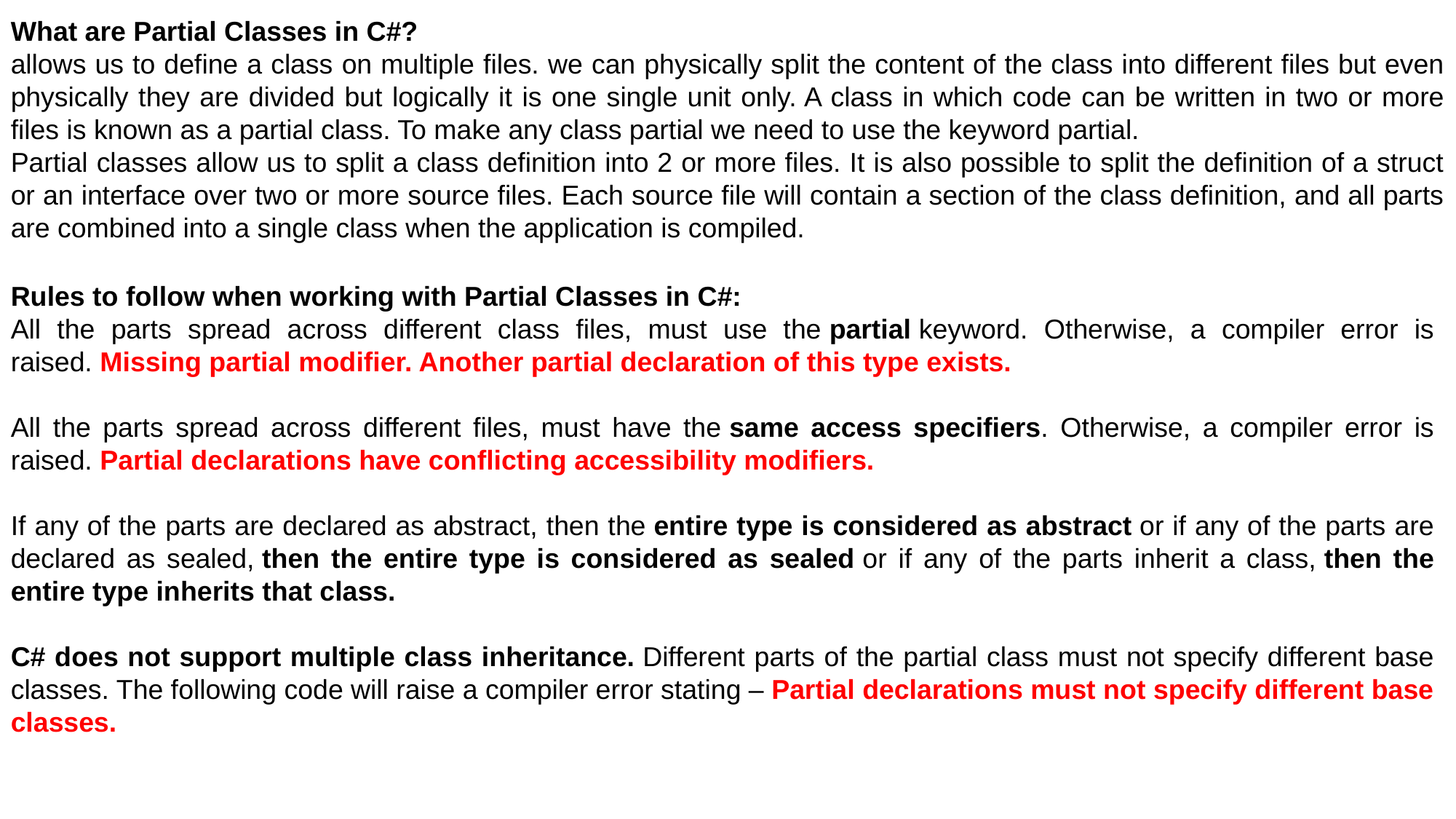

What are Partial Classes in C#?
allows us to define a class on multiple files. we can physically split the content of the class into different files but even physically they are divided but logically it is one single unit only. A class in which code can be written in two or more files is known as a partial class. To make any class partial we need to use the keyword partial.
Partial classes allow us to split a class definition into 2 or more files. It is also possible to split the definition of a struct or an interface over two or more source files. Each source file will contain a section of the class definition, and all parts are combined into a single class when the application is compiled.

Rules to follow when working with Partial Classes in C#:
All the parts spread across different class files, must use the partial keyword. Otherwise, a compiler error is raised. Missing partial modifier. Another partial declaration of this type exists.

All the parts spread across different files, must have the same access specifiers. Otherwise, a compiler error is raised. Partial declarations have conflicting accessibility modifiers.

If any of the parts are declared as abstract, then the entire type is considered as abstract or if any of the parts are declared as sealed, then the entire type is considered as sealed or if any of the parts inherit a class, then the entire type inherits that class.

C# does not support multiple class inheritance. Different parts of the partial class must not specify different base classes. The following code will raise a compiler error stating – Partial declarations must not specify different base classes.